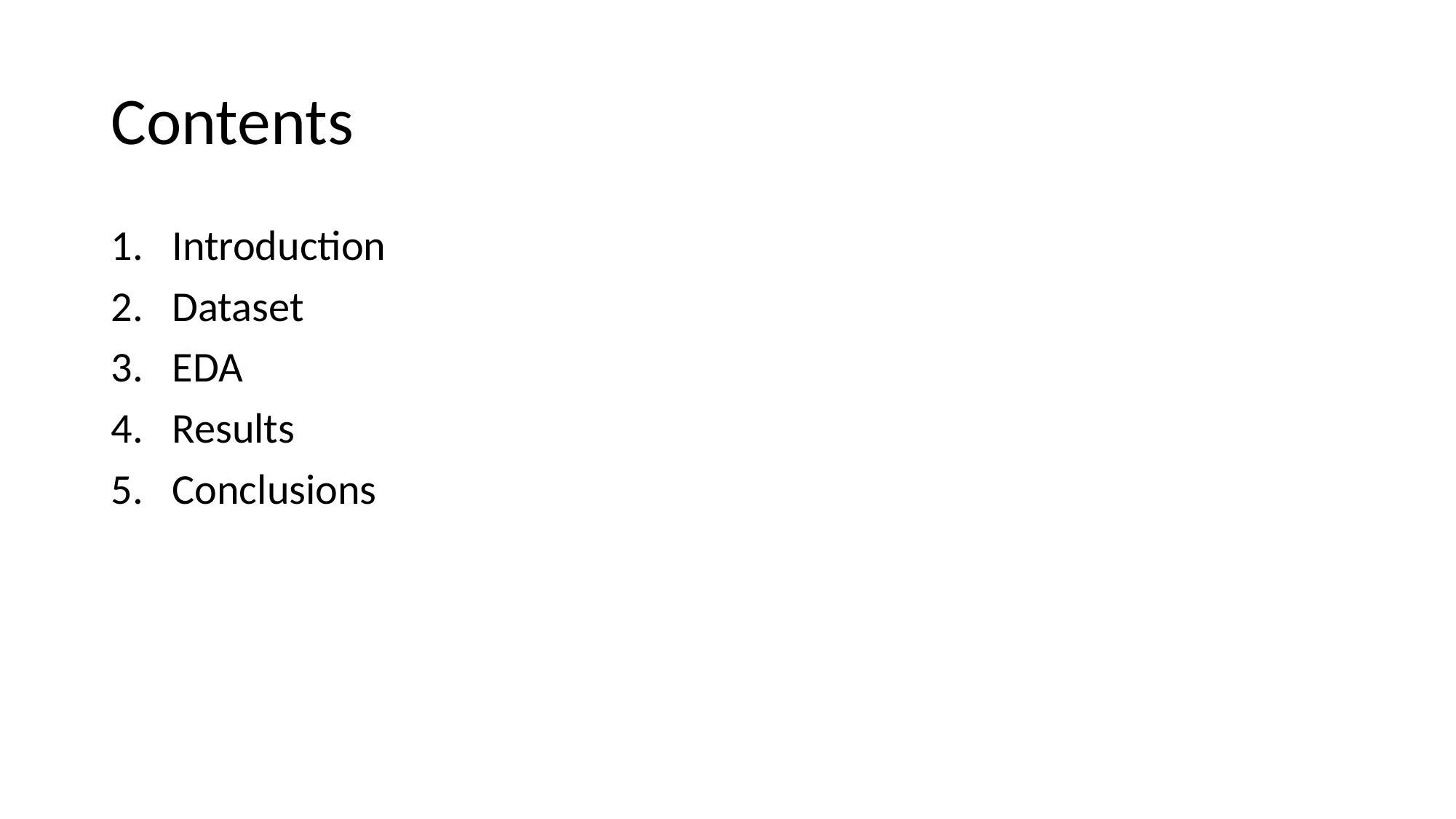

# Contents
Introduction
Dataset
EDA
Results
Conclusions